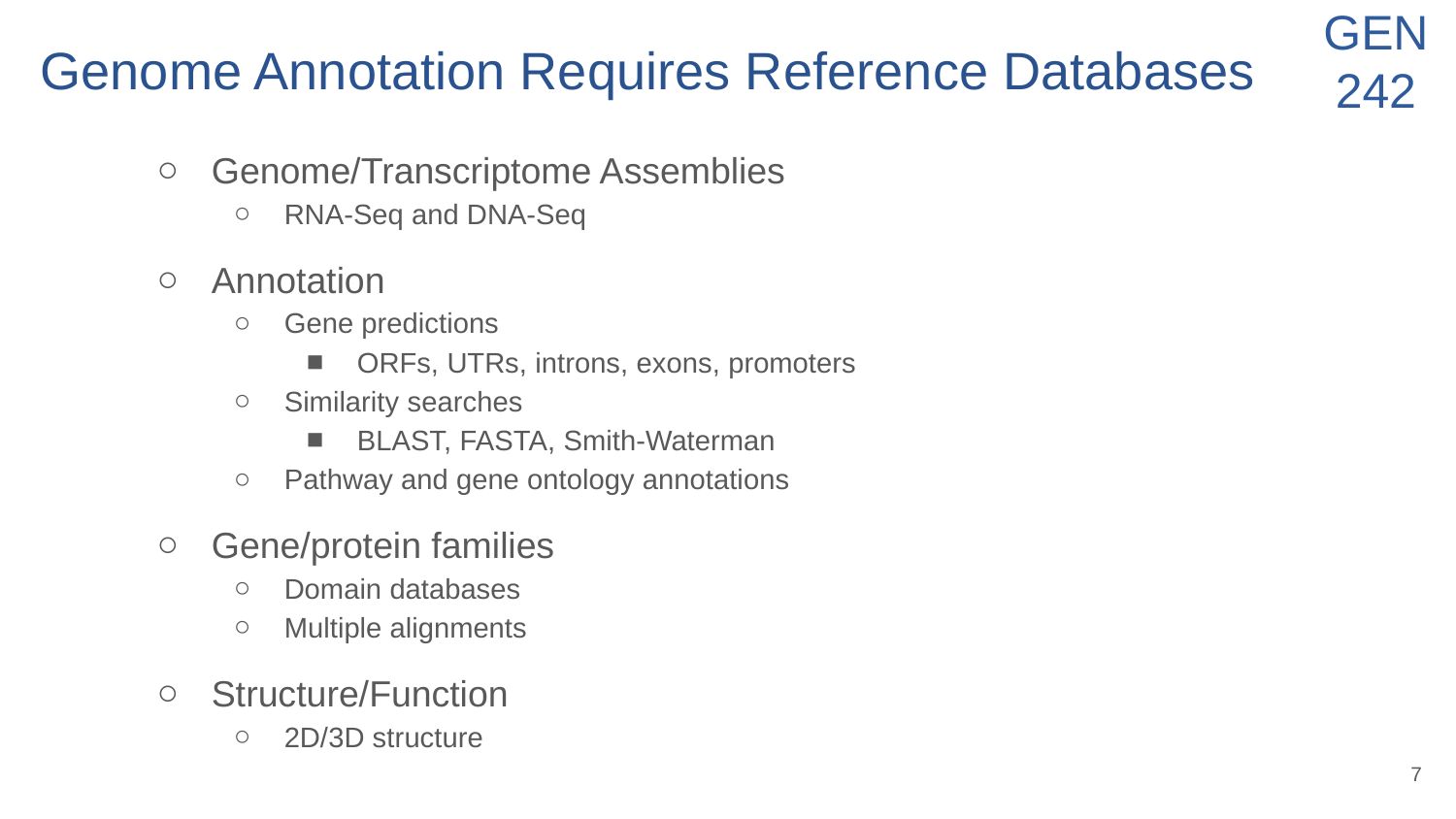

# Genome Annotation Requires Reference Databases
Genome/Transcriptome Assemblies
RNA-Seq and DNA-Seq
Annotation
Gene predictions
ORFs, UTRs, introns, exons, promoters
Similarity searches
BLAST, FASTA, Smith-Waterman
Pathway and gene ontology annotations
Gene/protein families
Domain databases
Multiple alignments
Structure/Function
2D/3D structure
7